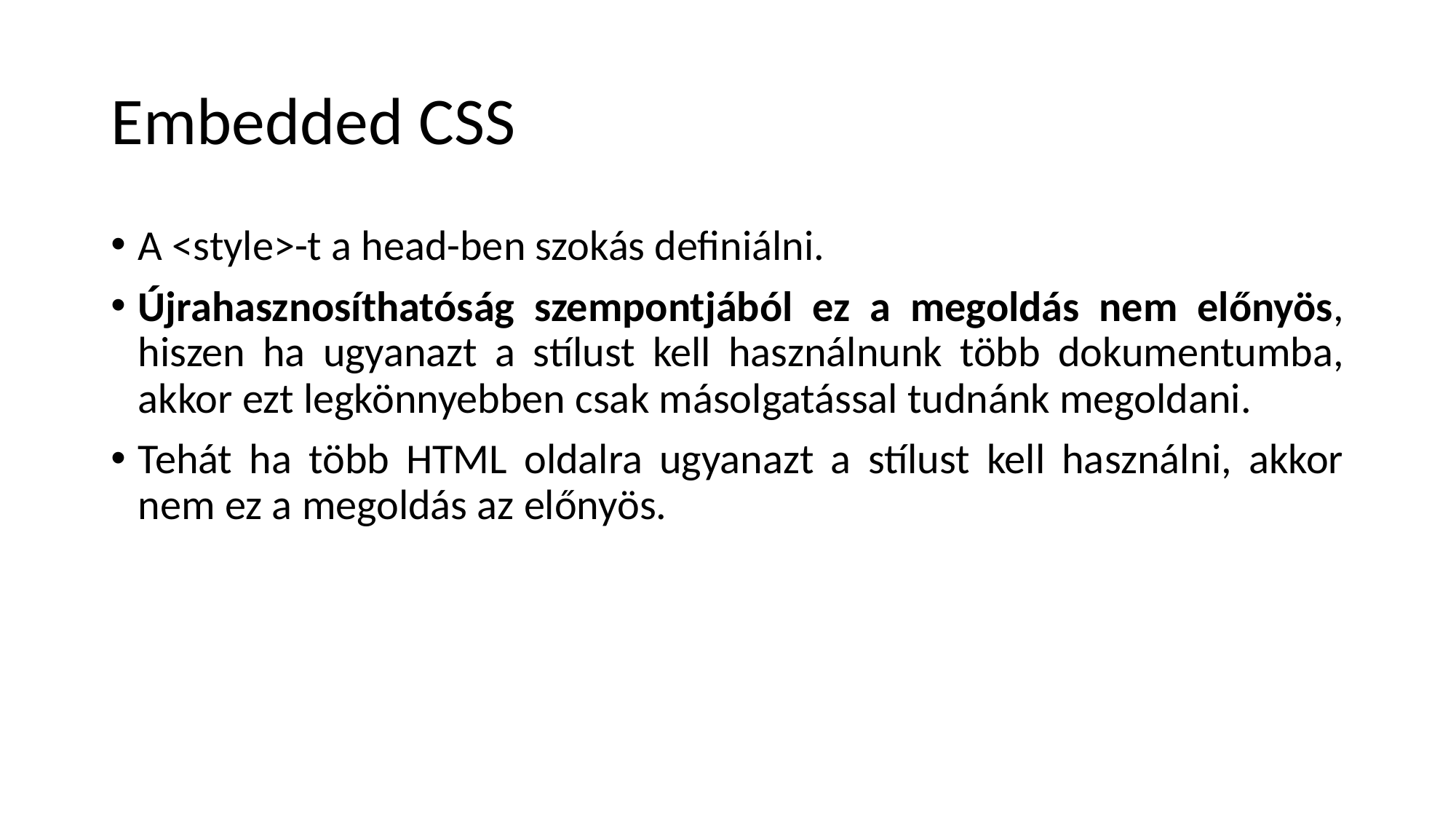

# Embedded CSS
A <style>-t a head-ben szokás definiálni.
Újrahasznosíthatóság szempontjából ez a megoldás nem előnyös, hiszen ha ugyanazt a stílust kell használnunk több dokumentumba, akkor ezt legkönnyebben csak másolgatással tudnánk megoldani.
Tehát ha több HTML oldalra ugyanazt a stílust kell használni, akkor nem ez a megoldás az előnyös.